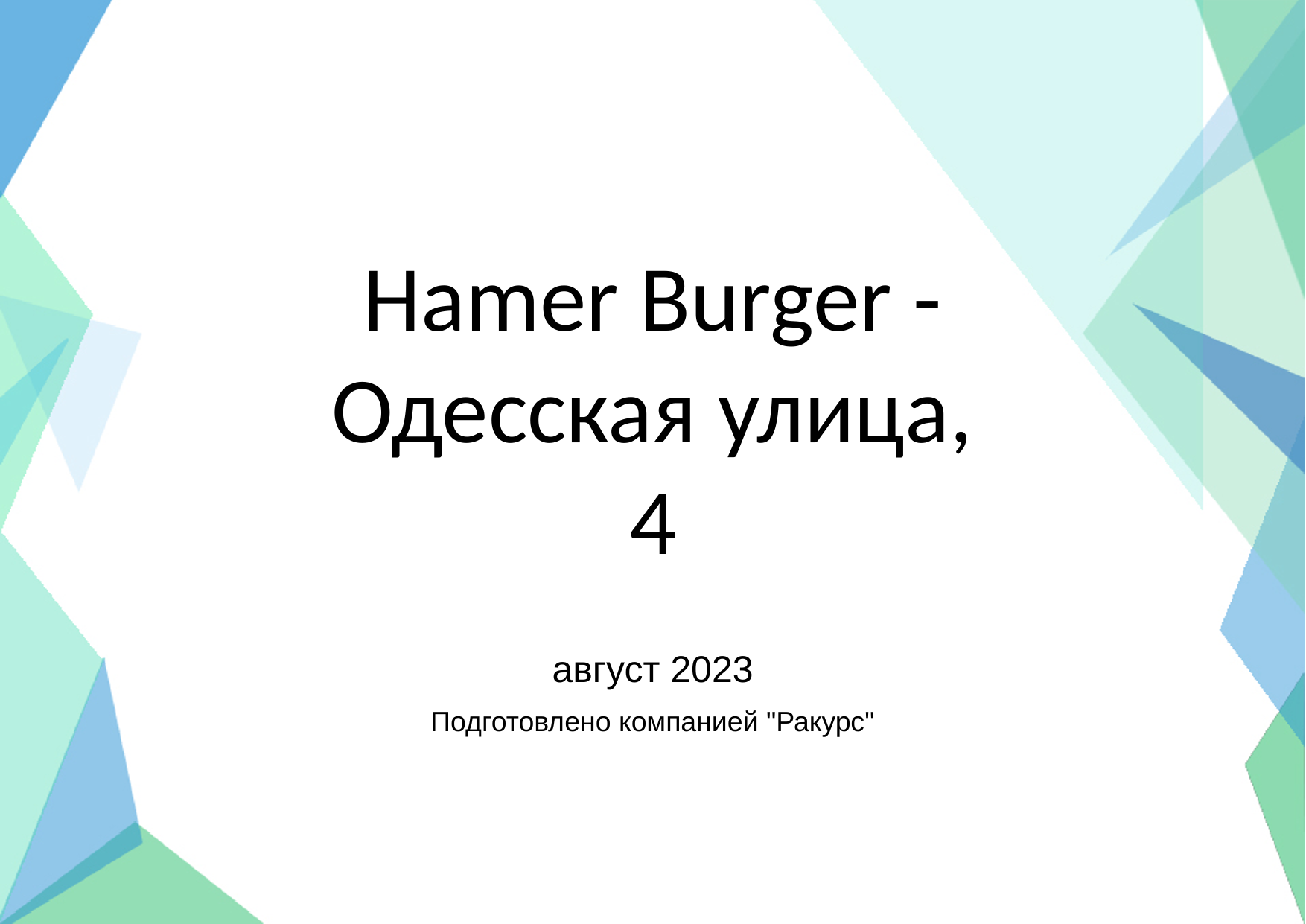

Hamer Burger - Одесская улица, 4
август 2023
Подготовлено компанией "Ракурс"